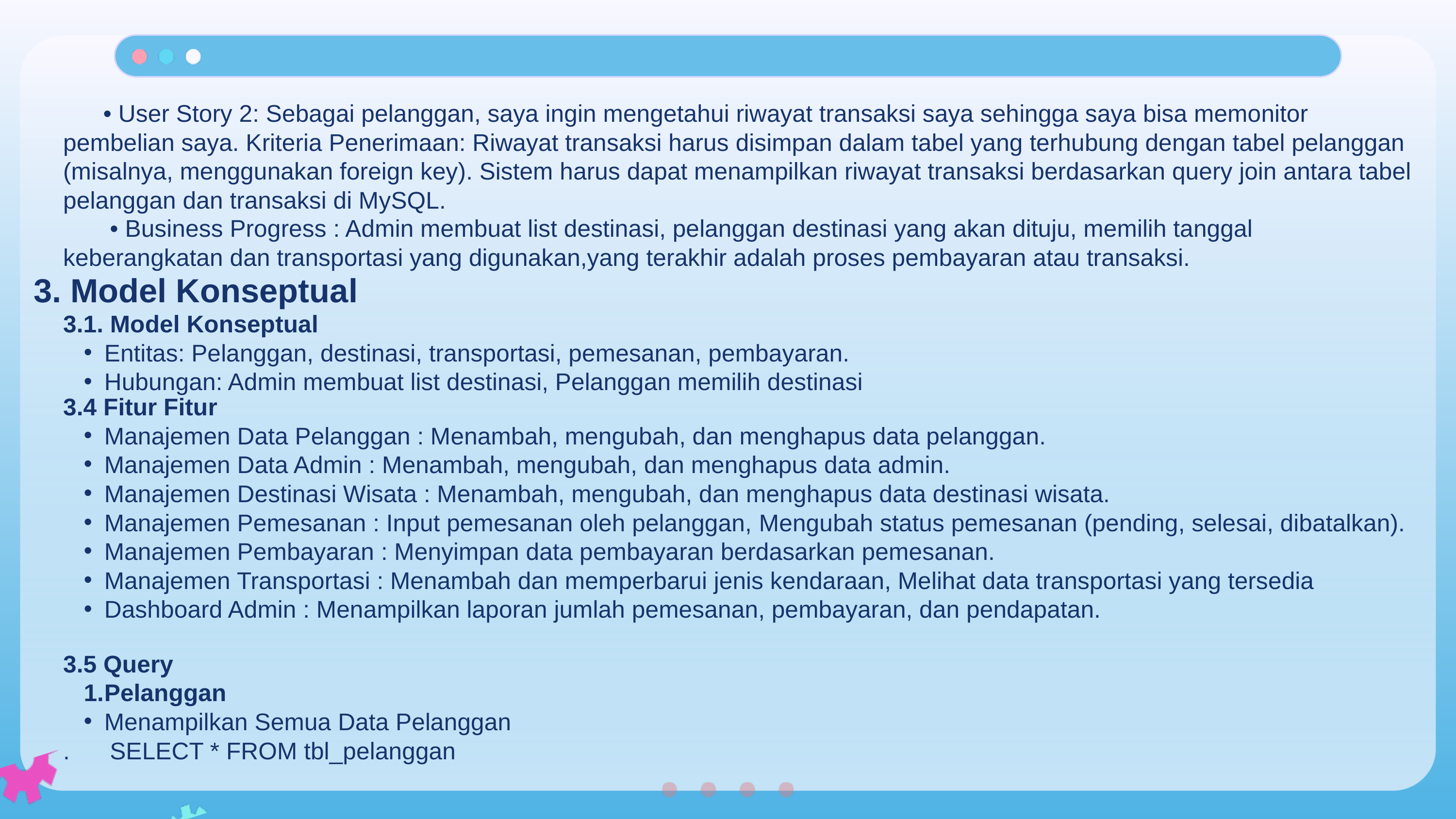

• User Story 2: Sebagai pelanggan, saya ingin mengetahui riwayat transaksi saya sehingga saya bisa memonitor pembelian saya. Kriteria Penerimaan: Riwayat transaksi harus disimpan dalam tabel yang terhubung dengan tabel pelanggan (misalnya, menggunakan foreign key). Sistem harus dapat menampilkan riwayat transaksi berdasarkan query join antara tabel pelanggan dan transaksi di MySQL.
       • Business Progress : Admin membuat list destinasi, pelanggan destinasi yang akan dituju, memilih tanggal keberangkatan dan transportasi yang digunakan,yang terakhir adalah proses pembayaran atau transaksi.
3. Model Konseptual
3.1. Model Konseptual
Entitas: Pelanggan, destinasi, transportasi, pemesanan, pembayaran.
Hubungan: Admin membuat list destinasi, Pelanggan memilih destinasi
3.4 Fitur Fitur
Manajemen Data Pelanggan : Menambah, mengubah, dan menghapus data pelanggan.
Manajemen Data Admin : Menambah, mengubah, dan menghapus data admin.
Manajemen Destinasi Wisata : Menambah, mengubah, dan menghapus data destinasi wisata.﻿
Manajemen Pemesanan : Input pemesanan oleh pelanggan, ﻿Mengubah status pemesanan (pending, selesai, dibatalkan).
﻿Manajemen Pembayaran : Menyimpan data pembayaran berdasarkan pemesanan.
Manajemen Transportasi : Menambah dan memperbarui jenis kendaraan, Melihat data transportasi yang tersedia
﻿Dashboard Admin : Menampilkan laporan jumlah pemesanan, pembayaran, dan pendapatan.
3.5 Query
Pelanggan
Menampilkan Semua Data Pelanggan
.      SELECT * FROM tbl_pelanggan